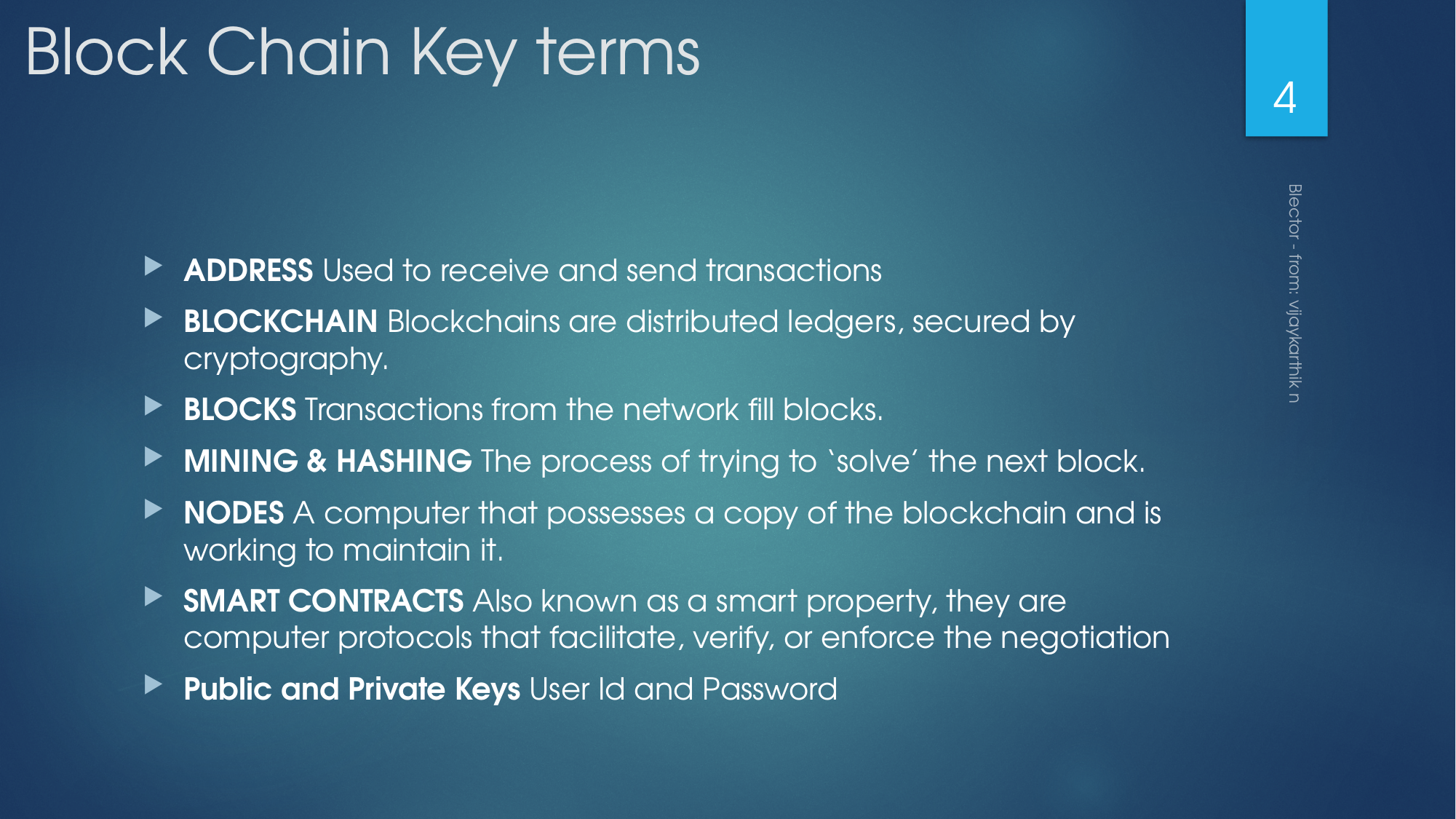

# Block Chain Key terms
4
ADDRESS Used to receive and send transactions
BLOCKCHAIN Blockchains are distributed ledgers, secured by cryptography.
BLOCKS Transactions from the network fill blocks.
MINING & HASHING The process of trying to ‘solve’ the next block.
NODES A computer that possesses a copy of the blockchain and is working to maintain it.
SMART CONTRACTS Also known as a smart property, they are computer protocols that facilitate, verify, or enforce the negotiation
Public and Private Keys User Id and Password

Blector - from: vijaykarthik n